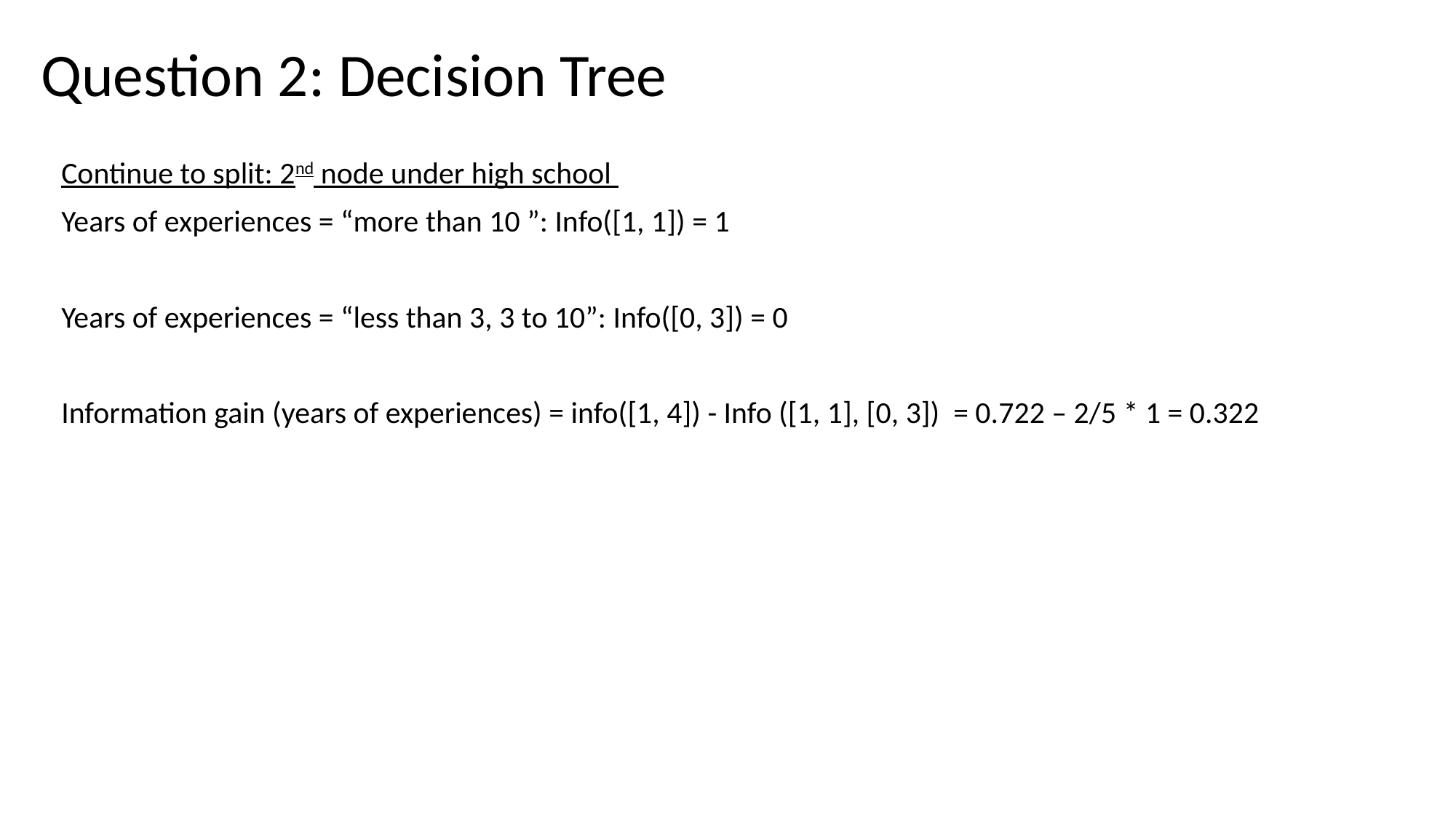

Question 2: Decision Tree
Continue to split: 2nd node under high school
Years of experiences = “more than 10 ”: Info([1, 1]) = 1

Years of experiences = “less than 3, 3 to 10”: Info([0, 3]) = 0

Information gain (years of experiences) = info([1, 4]) - Info ([1, 1], [0, 3])  = 0.722 – 2/5 * 1 = 0.322